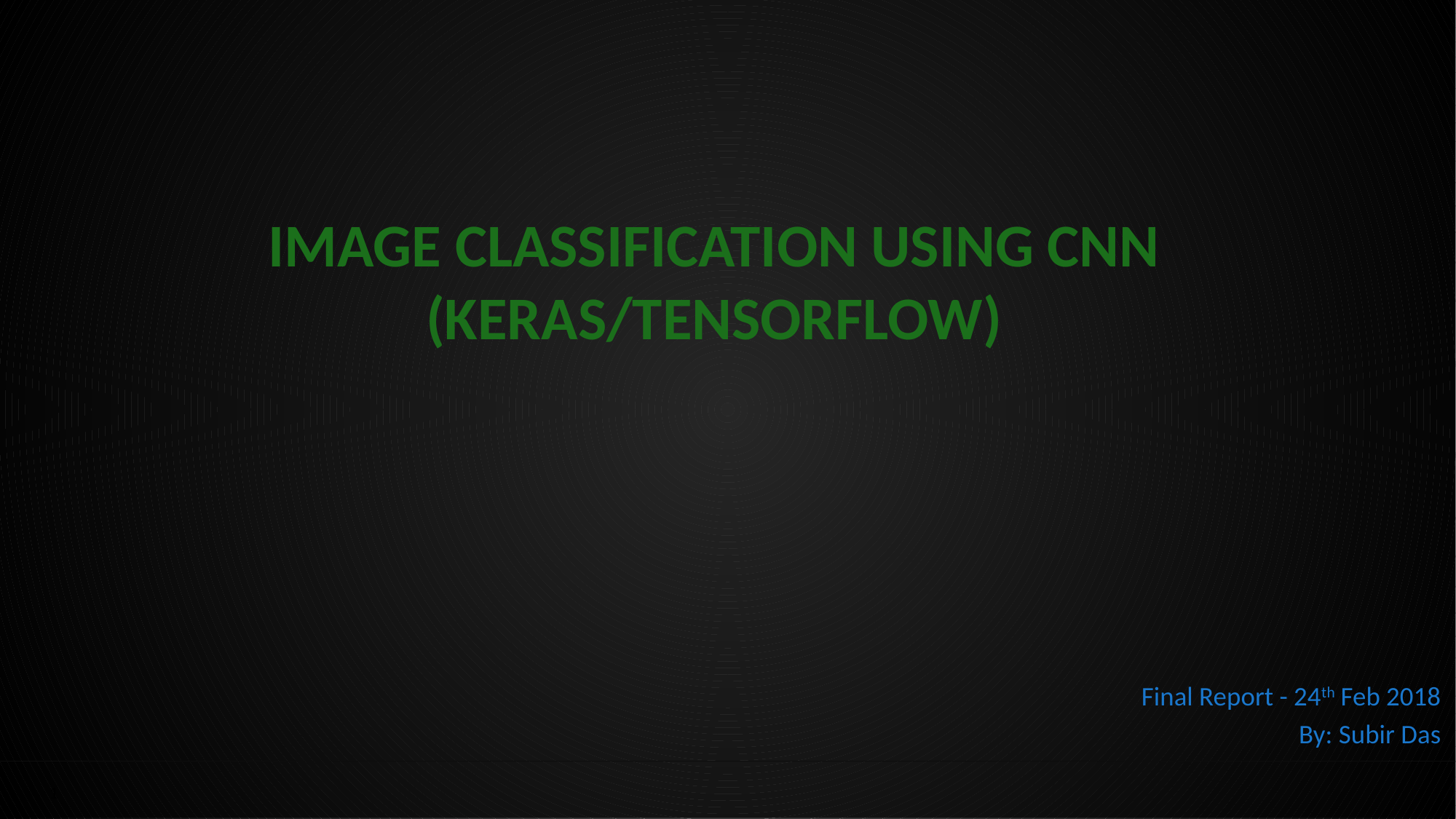

# Image Classification using CNN (Keras/Tensorflow)
Final Report - 24th Feb 2018
By: Subir Das
1